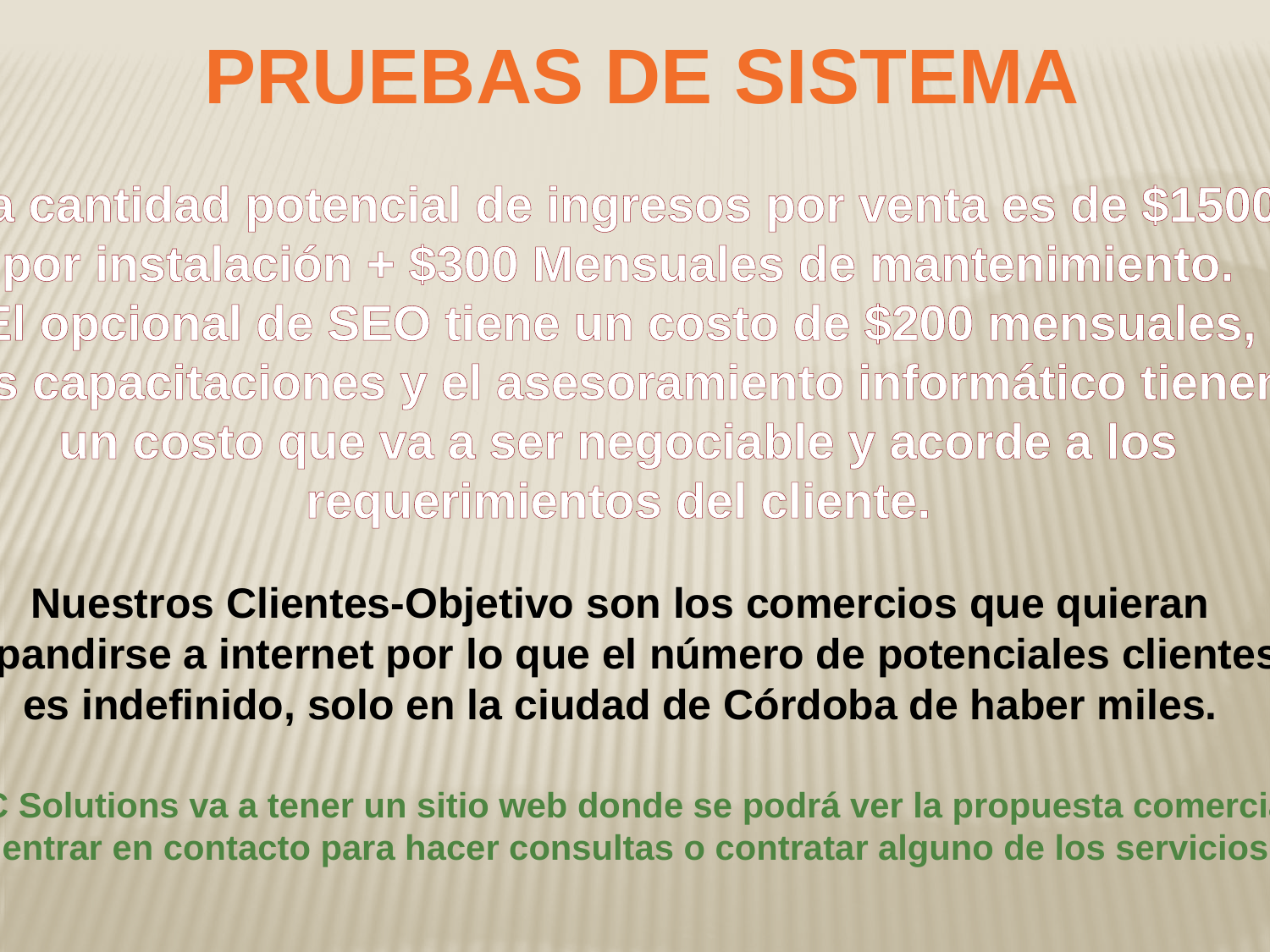

PRUEBAS DE SISTEMA
La cantidad potencial de ingresos por venta es de $1500
por instalación + $300 Mensuales de mantenimiento.
El opcional de SEO tiene un costo de $200 mensuales,
las capacitaciones y el asesoramiento informático tienen
un costo que va a ser negociable y acorde a los
requerimientos del cliente.
Nuestros Clientes-Objetivo son los comercios que quieran
expandirse a internet por lo que el número de potenciales clientes
es indefinido, solo en la ciudad de Córdoba de haber miles.
E&C Solutions va a tener un sitio web donde se podrá ver la propuesta comercial y
entrar en contacto para hacer consultas o contratar alguno de los servicios